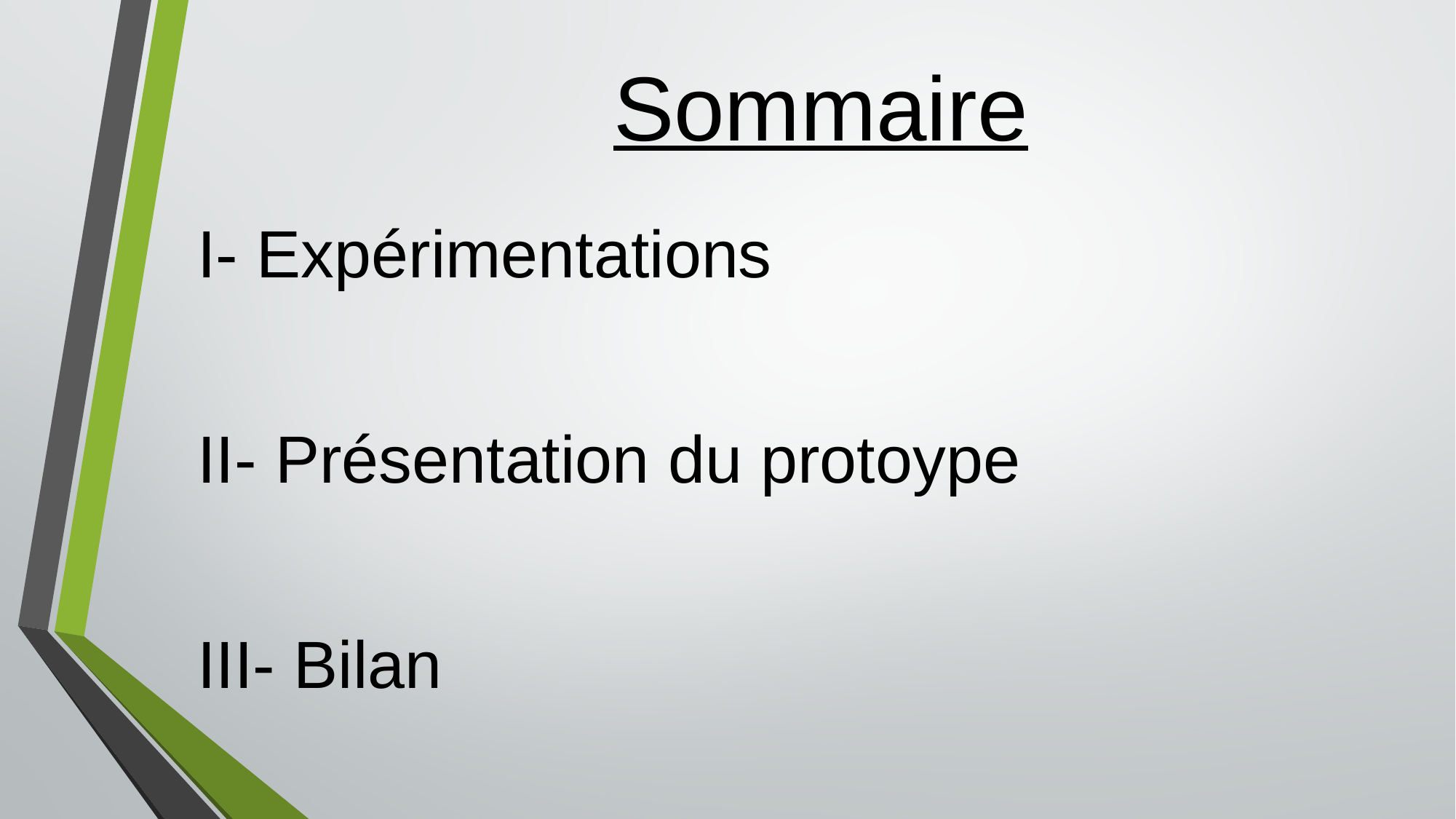

# Sommaire
I- Expérimentations

II- Présentation du protoype

III- Bilan